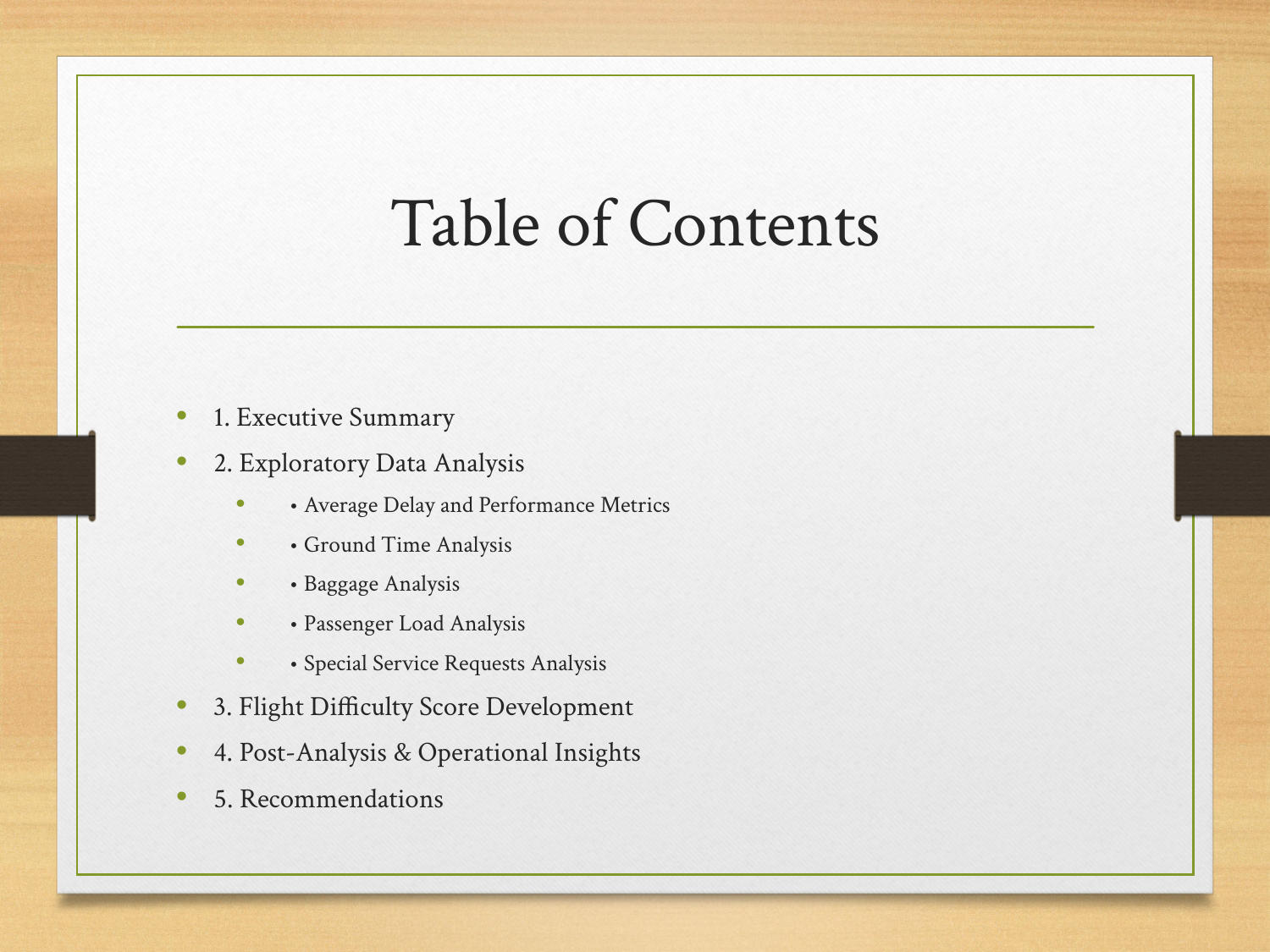

# Table of Contents

1. Executive Summary
2. Exploratory Data Analysis
   • Average Delay and Performance Metrics
   • Ground Time Analysis
   • Baggage Analysis
   • Passenger Load Analysis
   • Special Service Requests Analysis
3. Flight Difficulty Score Development
4. Post-Analysis & Operational Insights
5. Recommendations